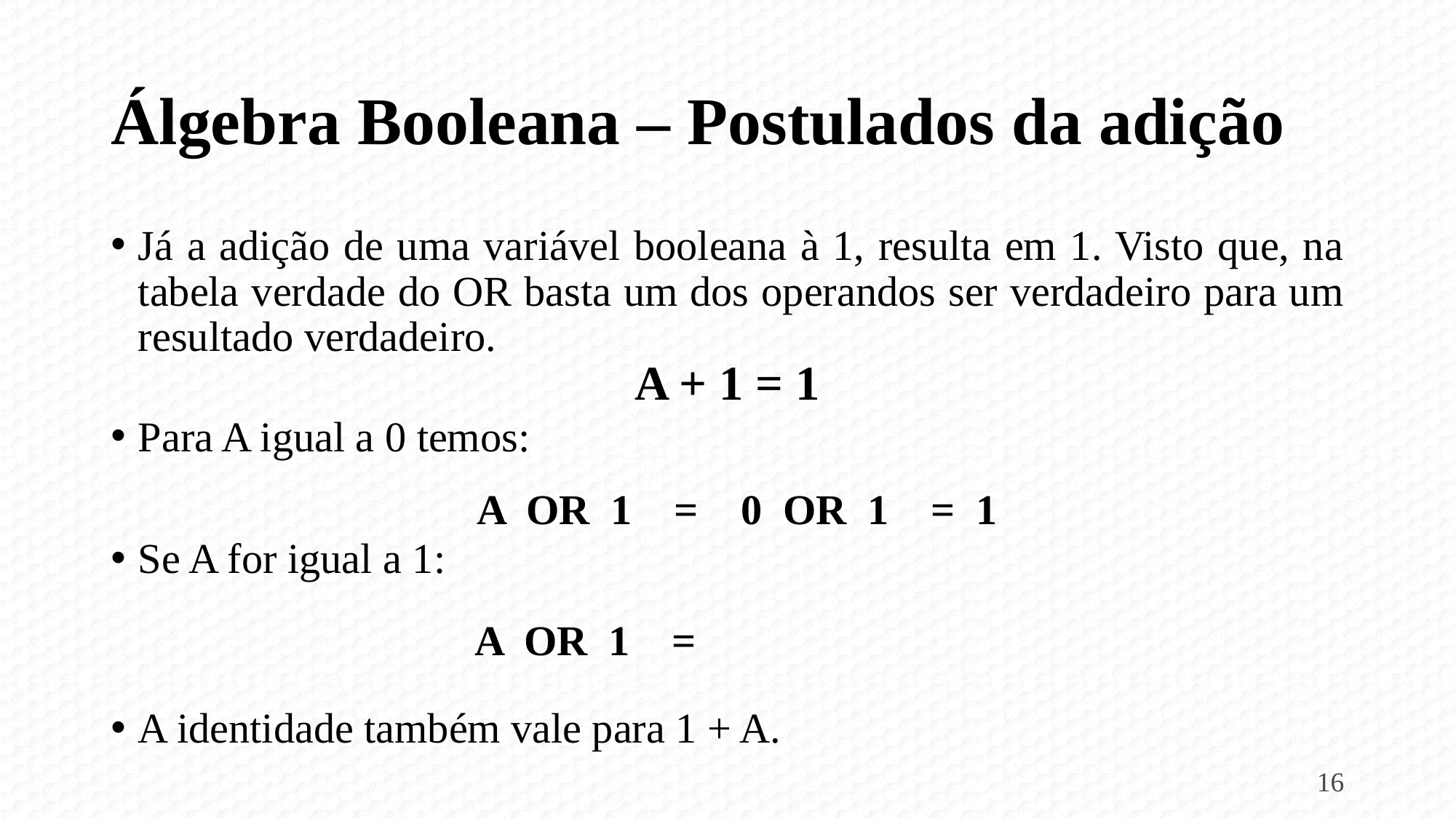

# Álgebra Booleana – Postulados da adição
Já a adição de uma variável booleana à 1, resulta em 1. Visto que, na tabela verdade do OR basta um dos operandos ser verdadeiro para um resultado verdadeiro.
A + 1 = 1
Para A igual a 0 temos:

Se A for igual a 1:

A identidade também vale para 1 + A.
A  OR  1    =    0  OR  1    =  1
A  OR  1    =
16